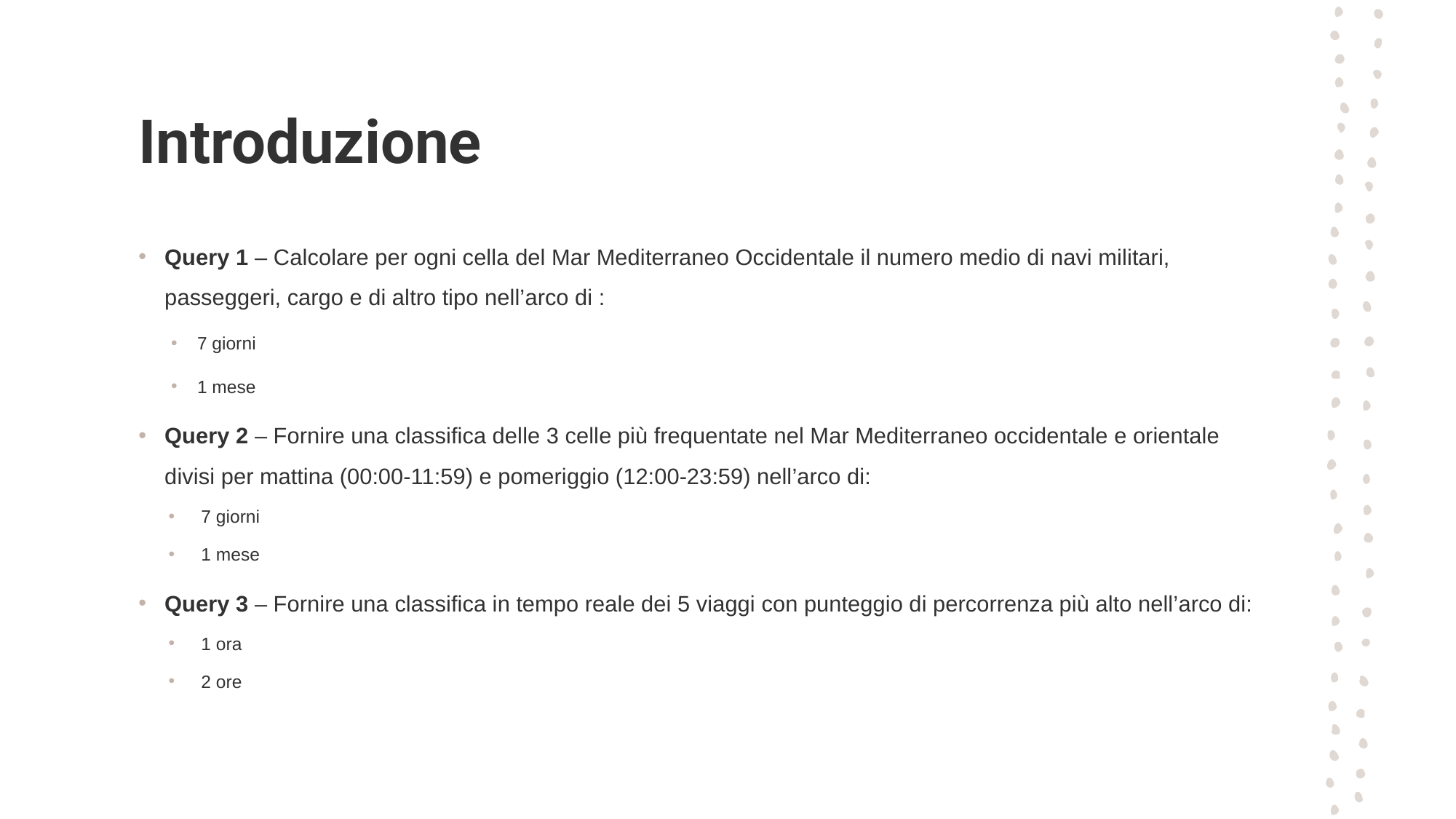

# Introduzione
Query 1 – Calcolare per ogni cella del Mar Mediterraneo Occidentale il numero medio di navi militari, passeggeri, cargo e di altro tipo nell’arco di :
7 giorni
1 mese
Query 2 – Fornire una classifica delle 3 celle più frequentate nel Mar Mediterraneo occidentale e orientale divisi per mattina (00:00-11:59) e pomeriggio (12:00-23:59) nell’arco di:
7 giorni
1 mese
Query 3 – Fornire una classifica in tempo reale dei 5 viaggi con punteggio di percorrenza più alto nell’arco di:
1 ora
2 ore